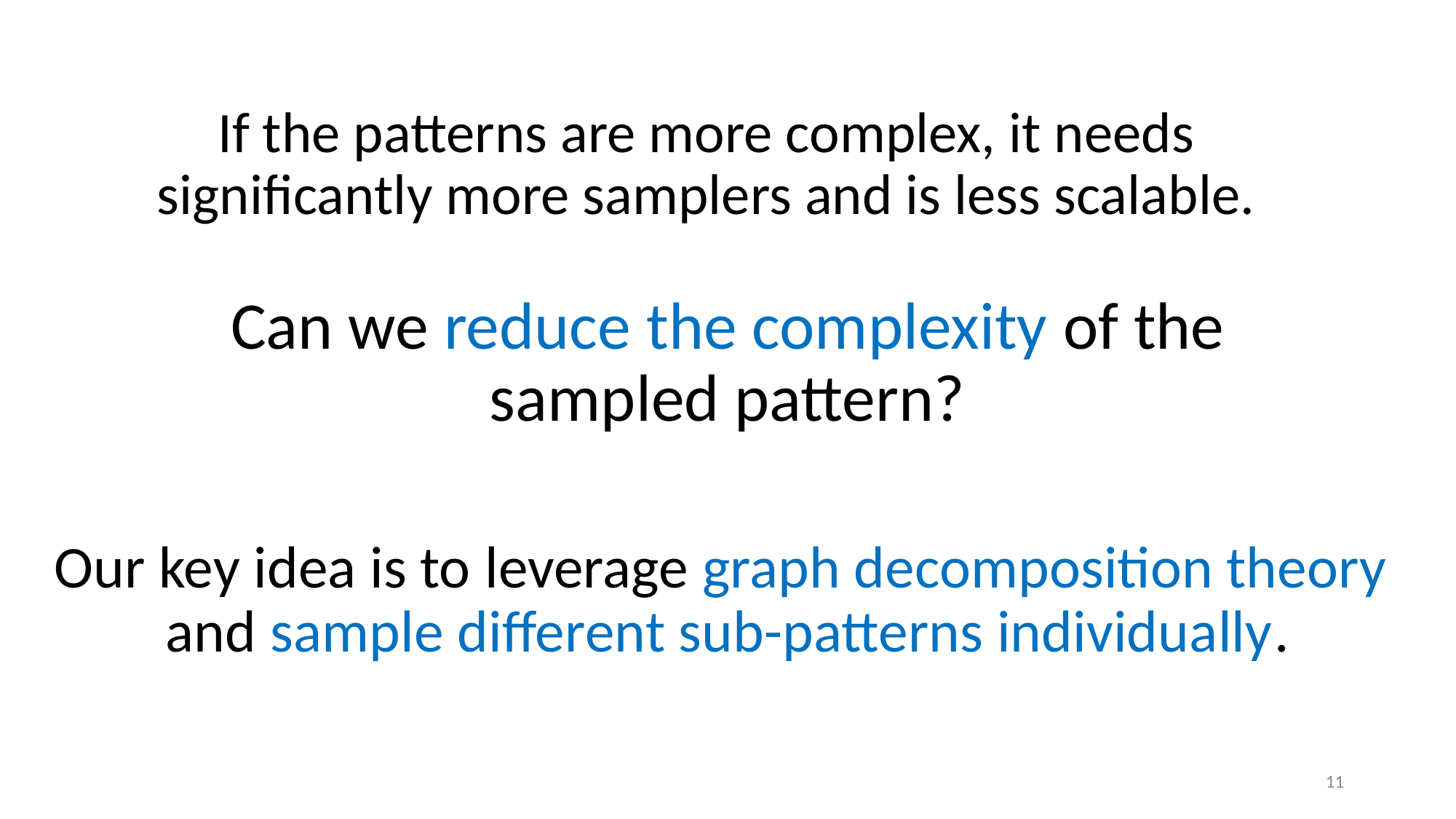

If the patterns are more complex, it needs significantly more samplers and is less scalable.
Can we reduce the complexity of the sampled pattern?
# Our key idea is to leverage graph decomposition theory and sample different sub-patterns individually.
11